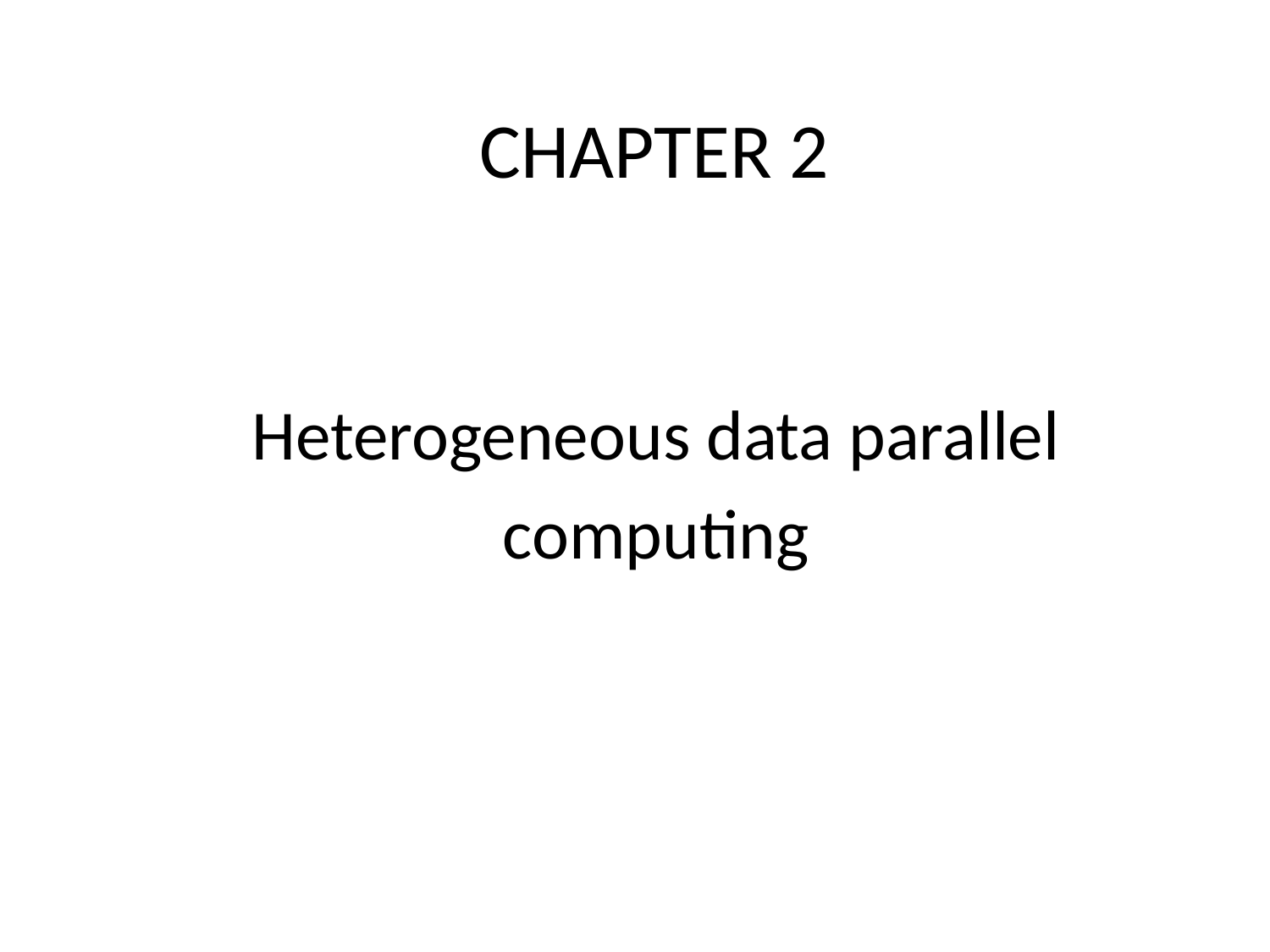

# CHAPTER 2
Heterogeneous data parallel
computing